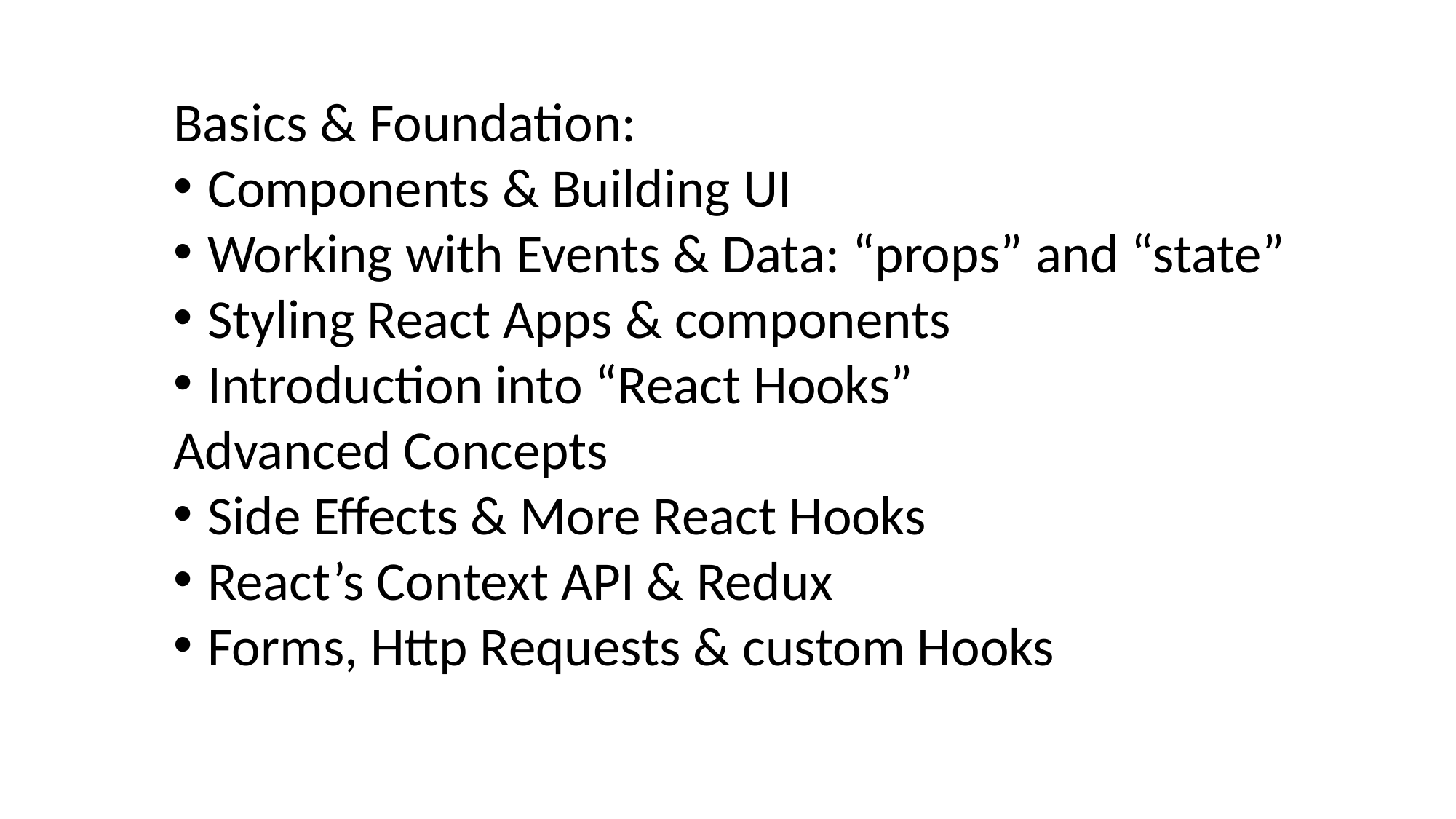

Basics & Foundation:
Components & Building UI
Working with Events & Data: “props” and “state”
Styling React Apps & components
Introduction into “React Hooks”
Advanced Concepts
Side Effects & More React Hooks
React’s Context API & Redux
Forms, Http Requests & custom Hooks